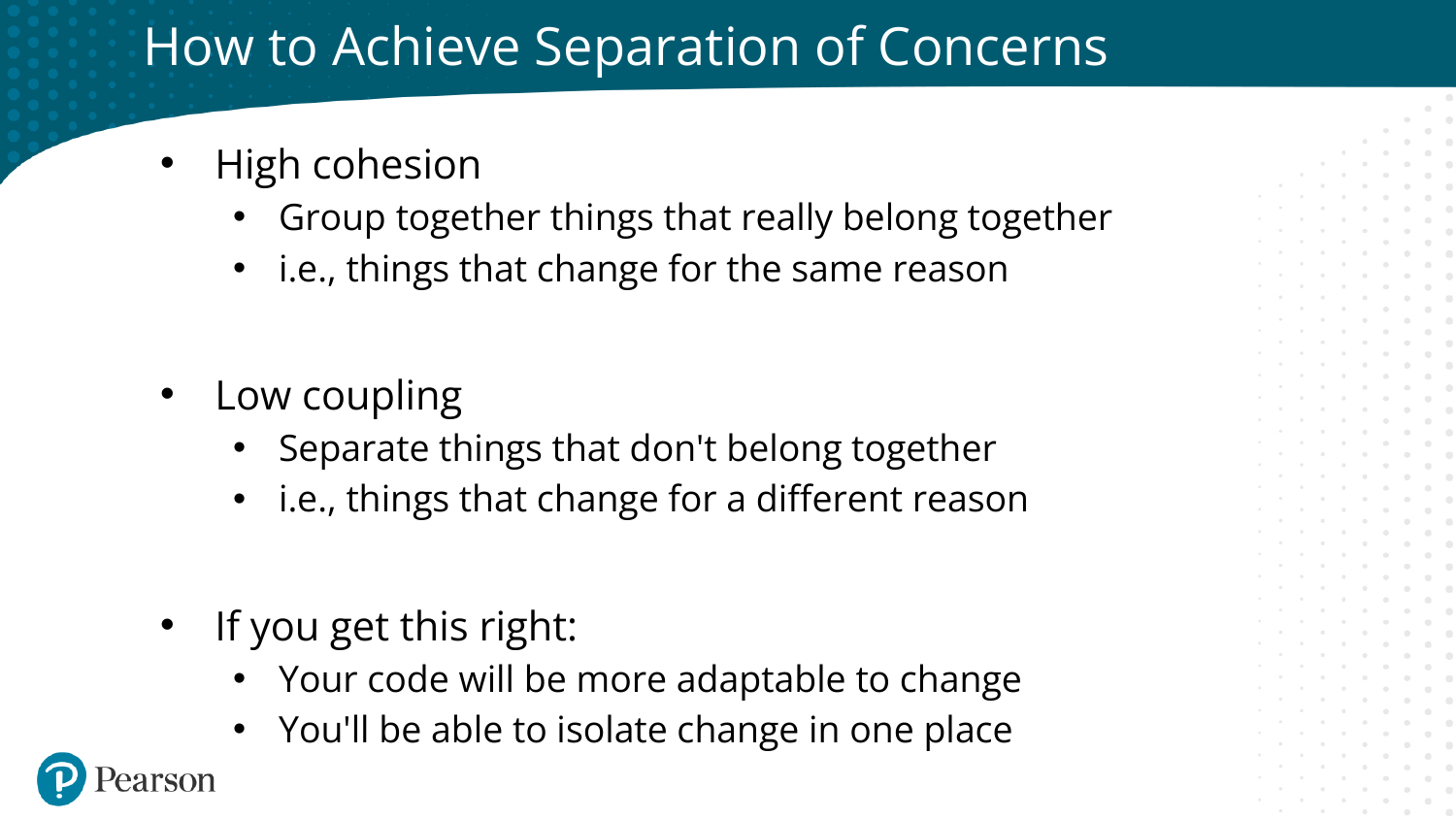

# How to Achieve Separation of Concerns
High cohesion
Group together things that really belong together
i.e., things that change for the same reason

Low coupling
Separate things that don't belong together
i.e., things that change for a different reason

If you get this right:
Your code will be more adaptable to change
You'll be able to isolate change in one place